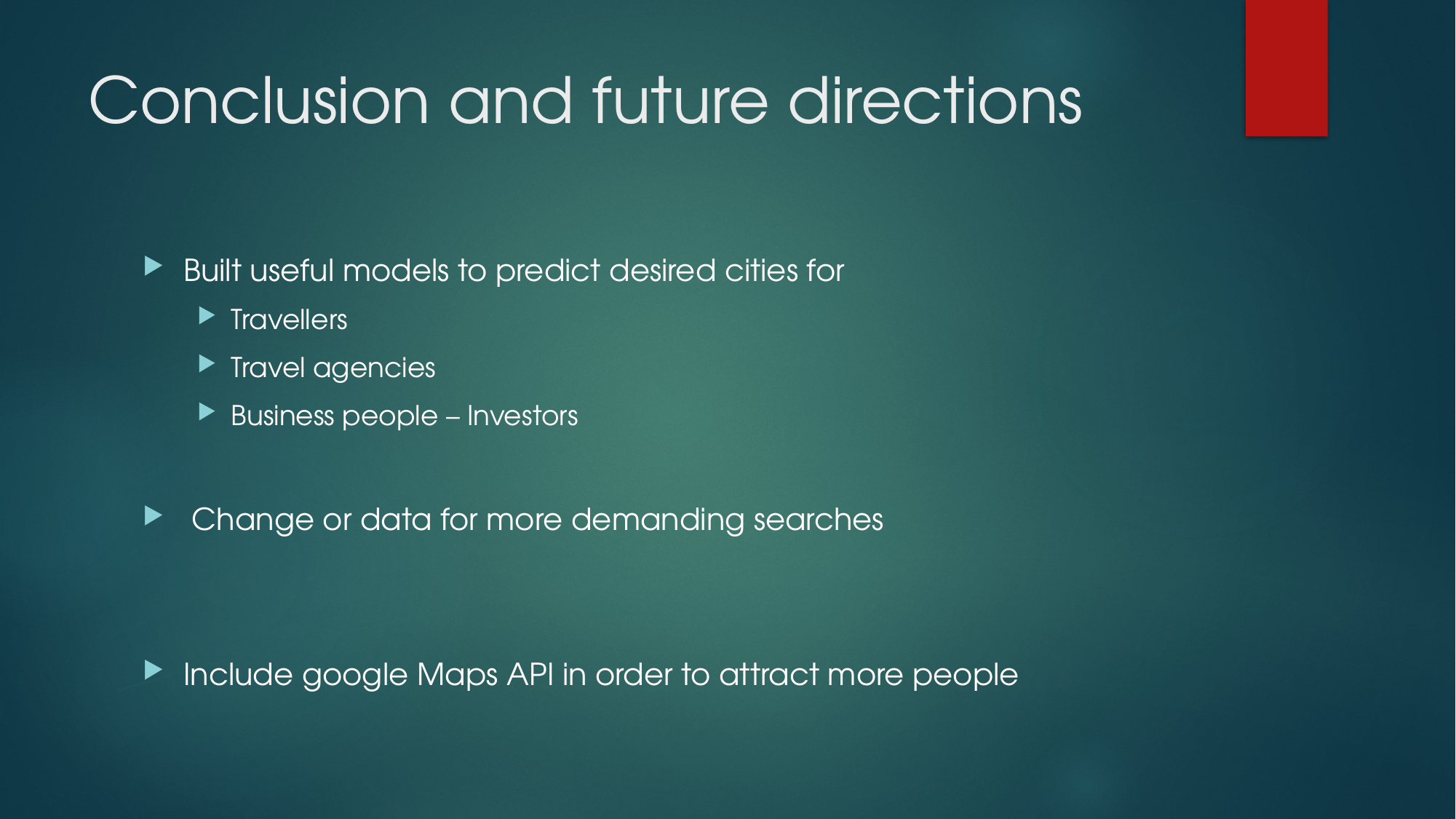

# Conclusion and future directions
Built useful models to predict desired cities for
Travellers
Travel agencies
Business people – Investors

 Change or data for more demanding searches

Include google Maps API in order to attract more people